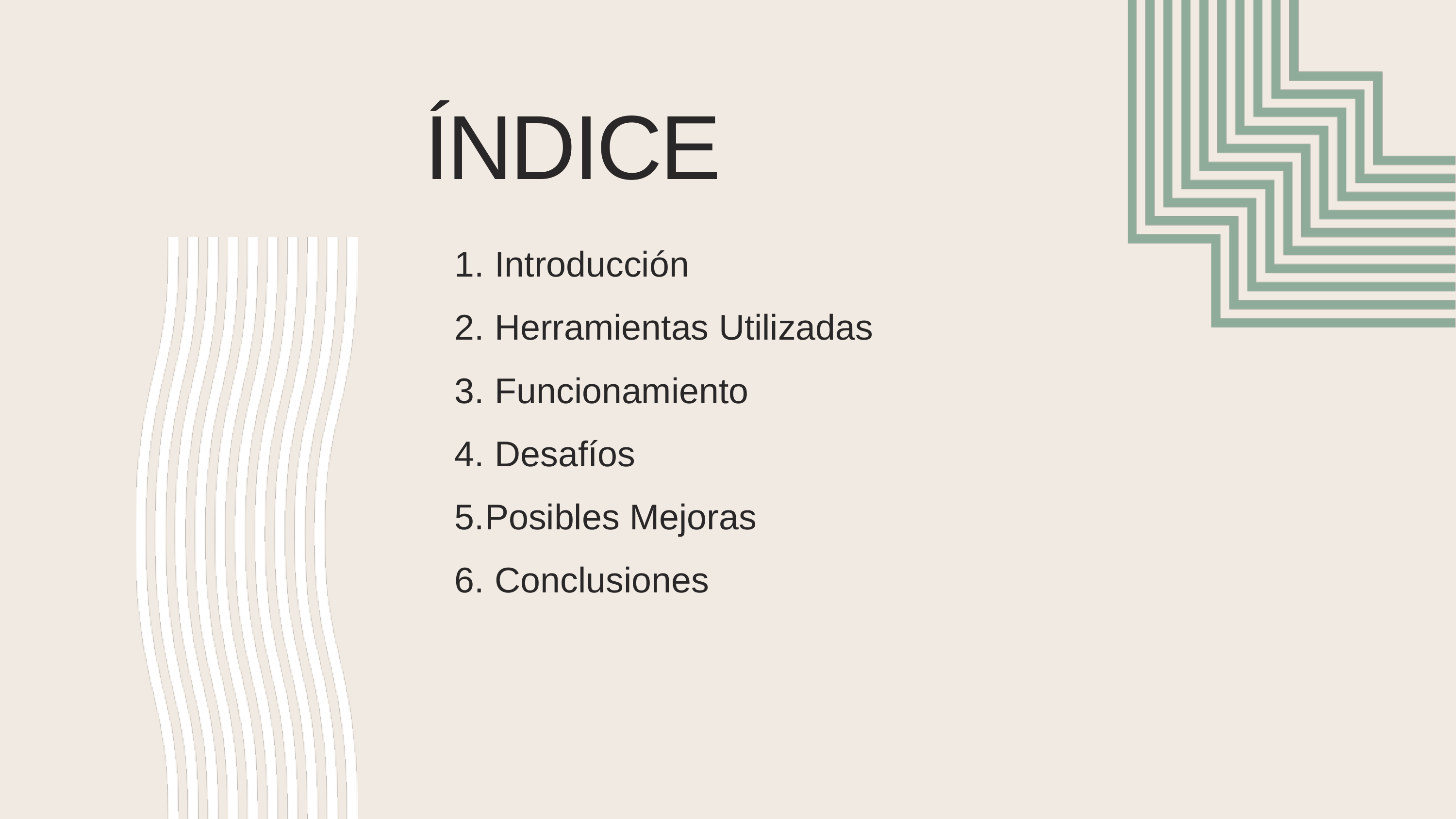

ÍNDICE
 Introducción
 Herramientas Utilizadas
 Funcionamiento
 Desafíos
Posibles Mejoras
 Conclusiones